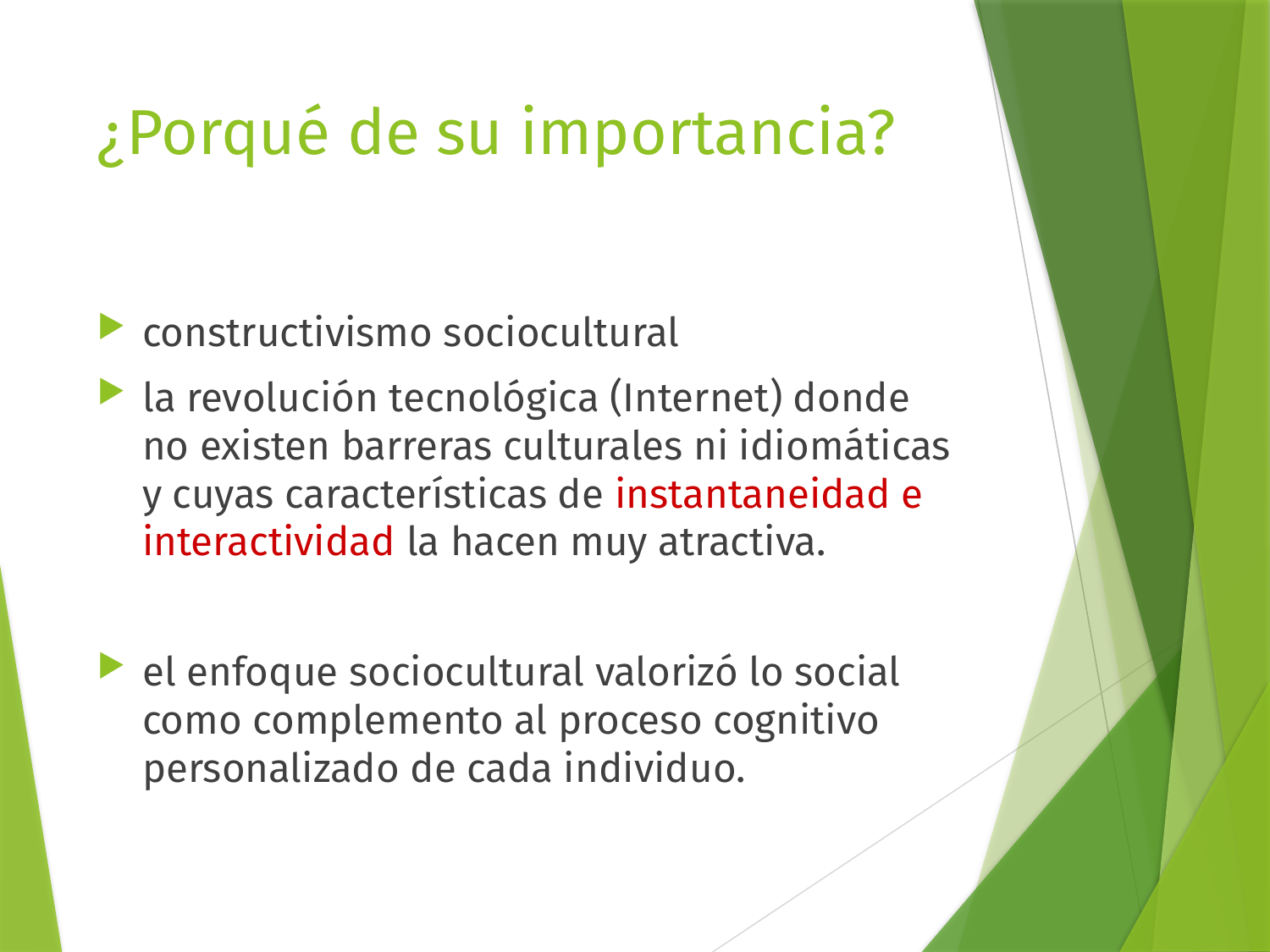

# ¿Porqué de su importancia?
constructivismo sociocultural
la revolución tecnológica (Internet) donde no existen barreras culturales ni idiomáticas y cuyas características de instantaneidad e interactividad la hacen muy atractiva.

el enfoque sociocultural valorizó lo social como complemento al proceso cognitivo personalizado de cada individuo.